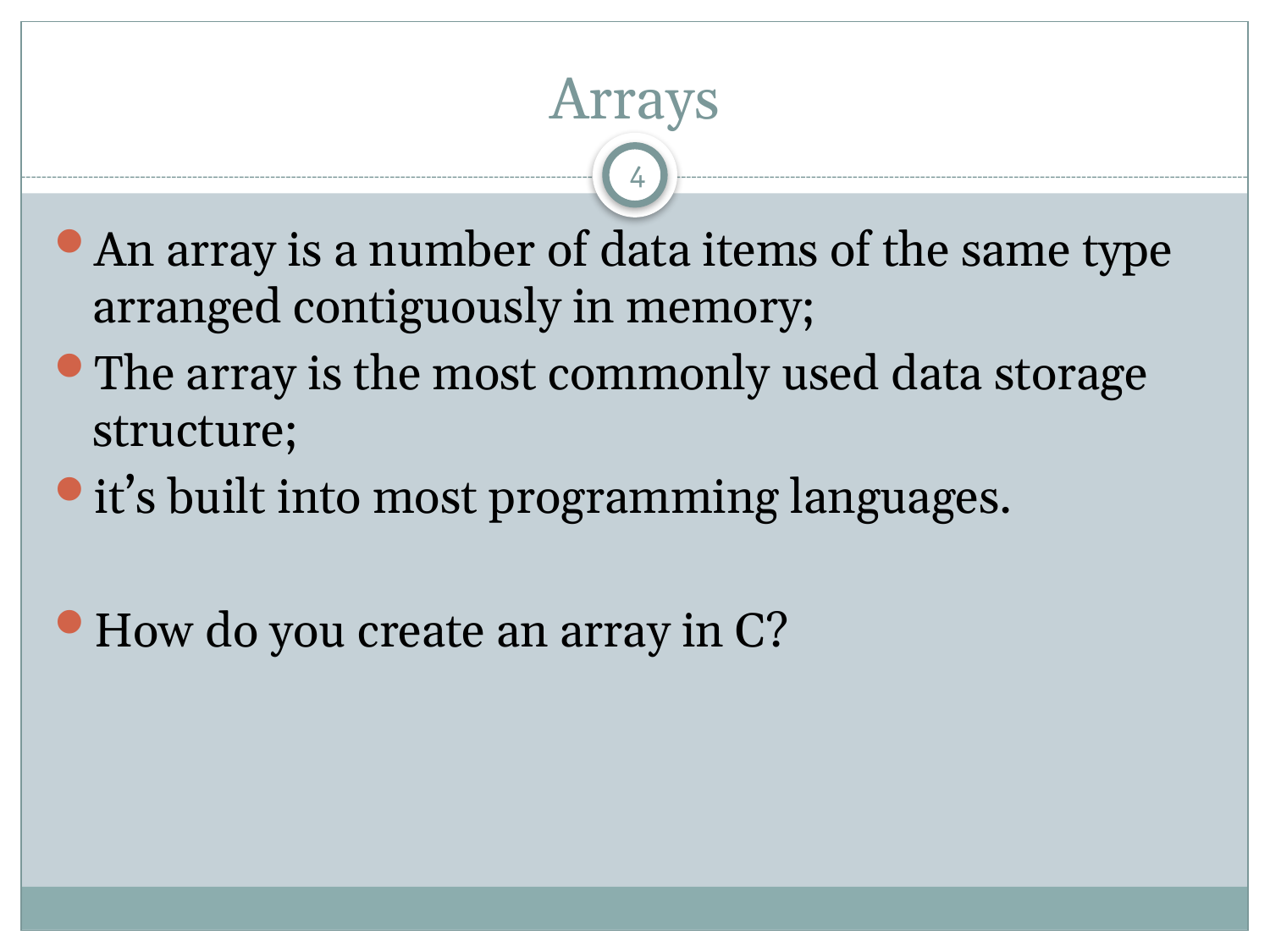

# Arrays
4
An array is a number of data items of the same type arranged contiguously in memory;
The array is the most commonly used data storage structure;
it’s built into most programming languages.

How do you create an array in C?